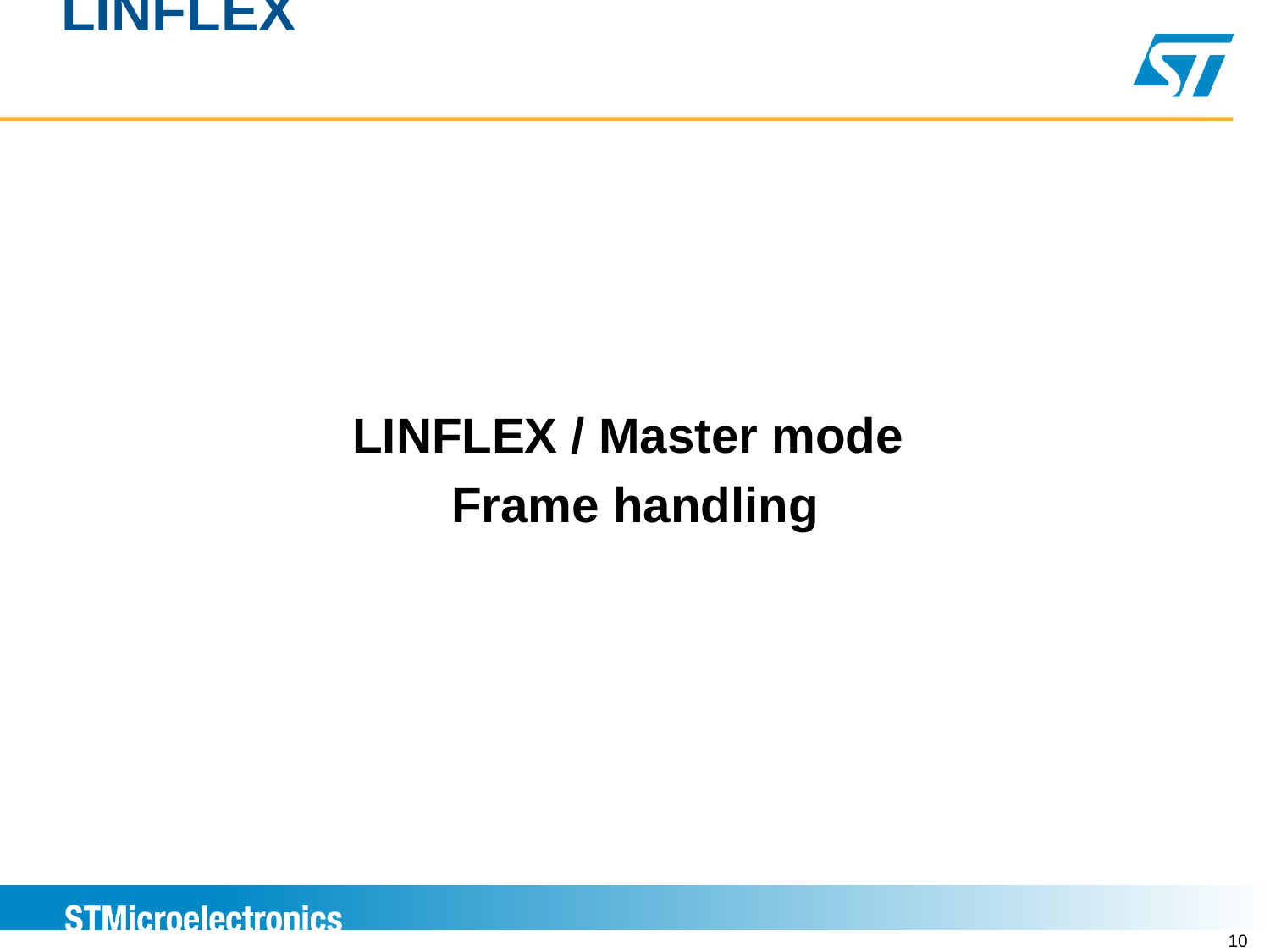

# LINFLEX
LINFLEX / Master mode
Frame handling
10